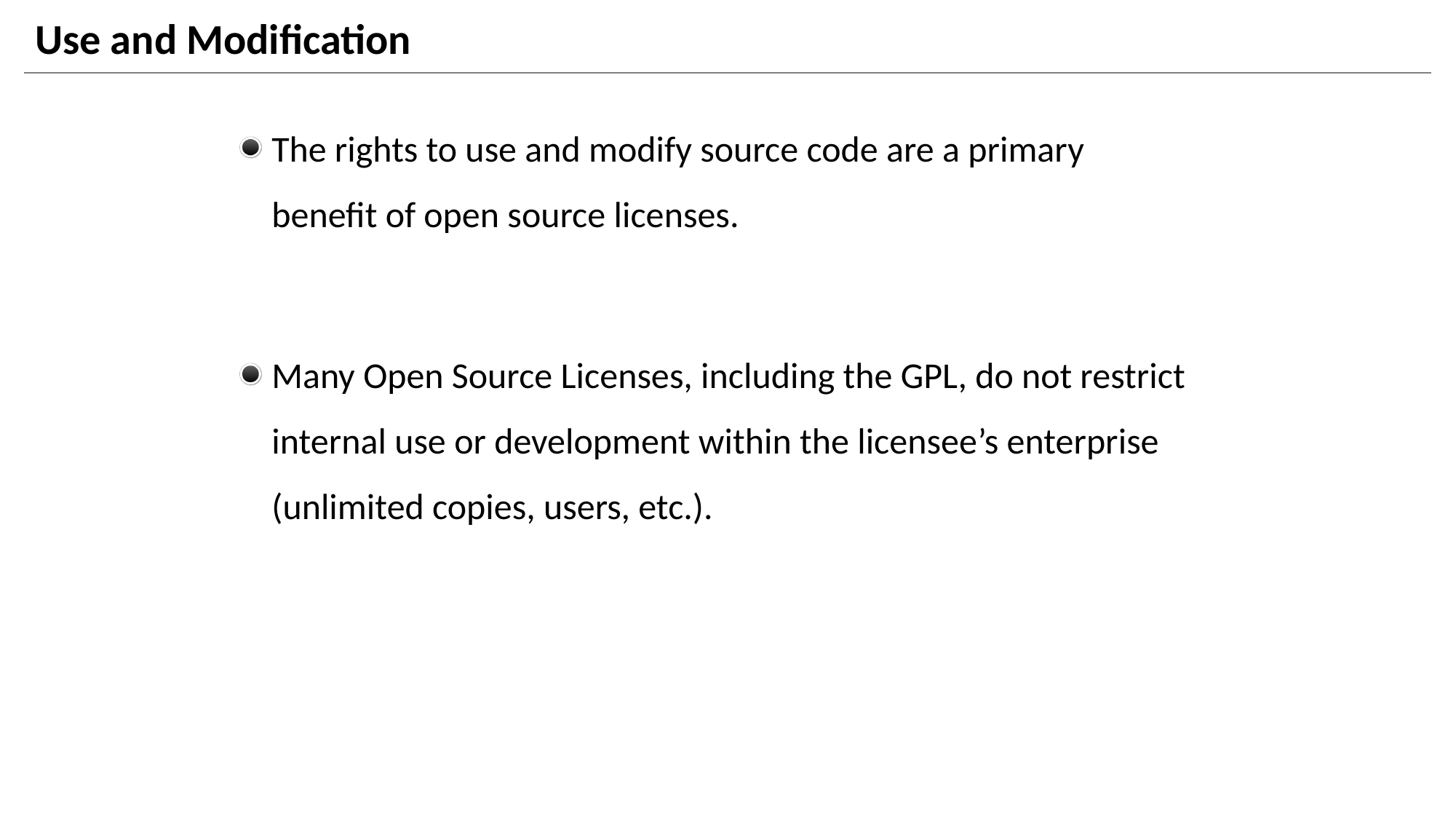

# Use and Modification
The rights to use and modify source code are a primary benefit of open source licenses.

Many Open Source Licenses, including the GPL, do not restrict internal use or development within the licensee’s enterprise (unlimited copies, users, etc.).